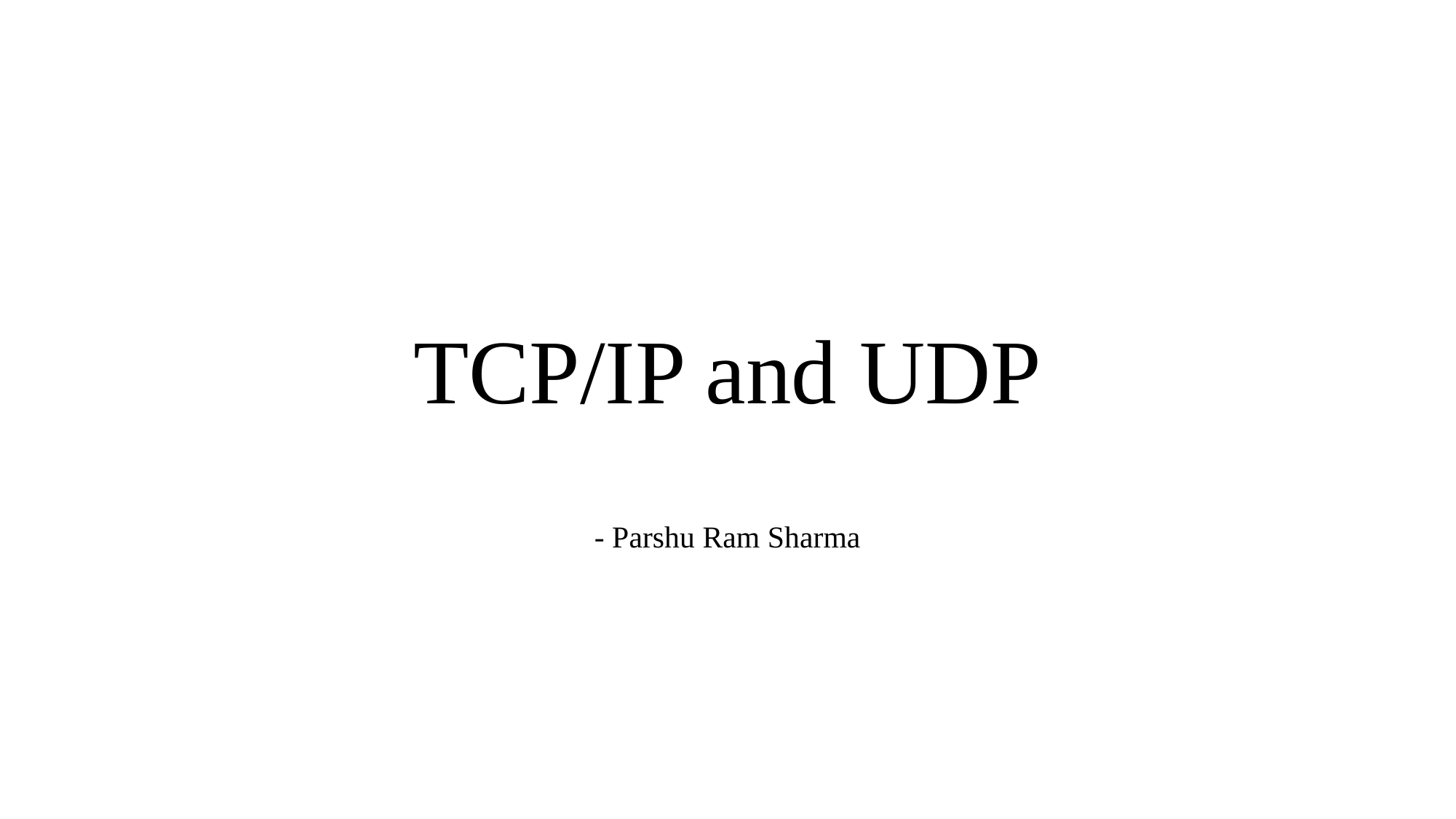

# TCP/IP and UDP - Parshu Ram Sharma